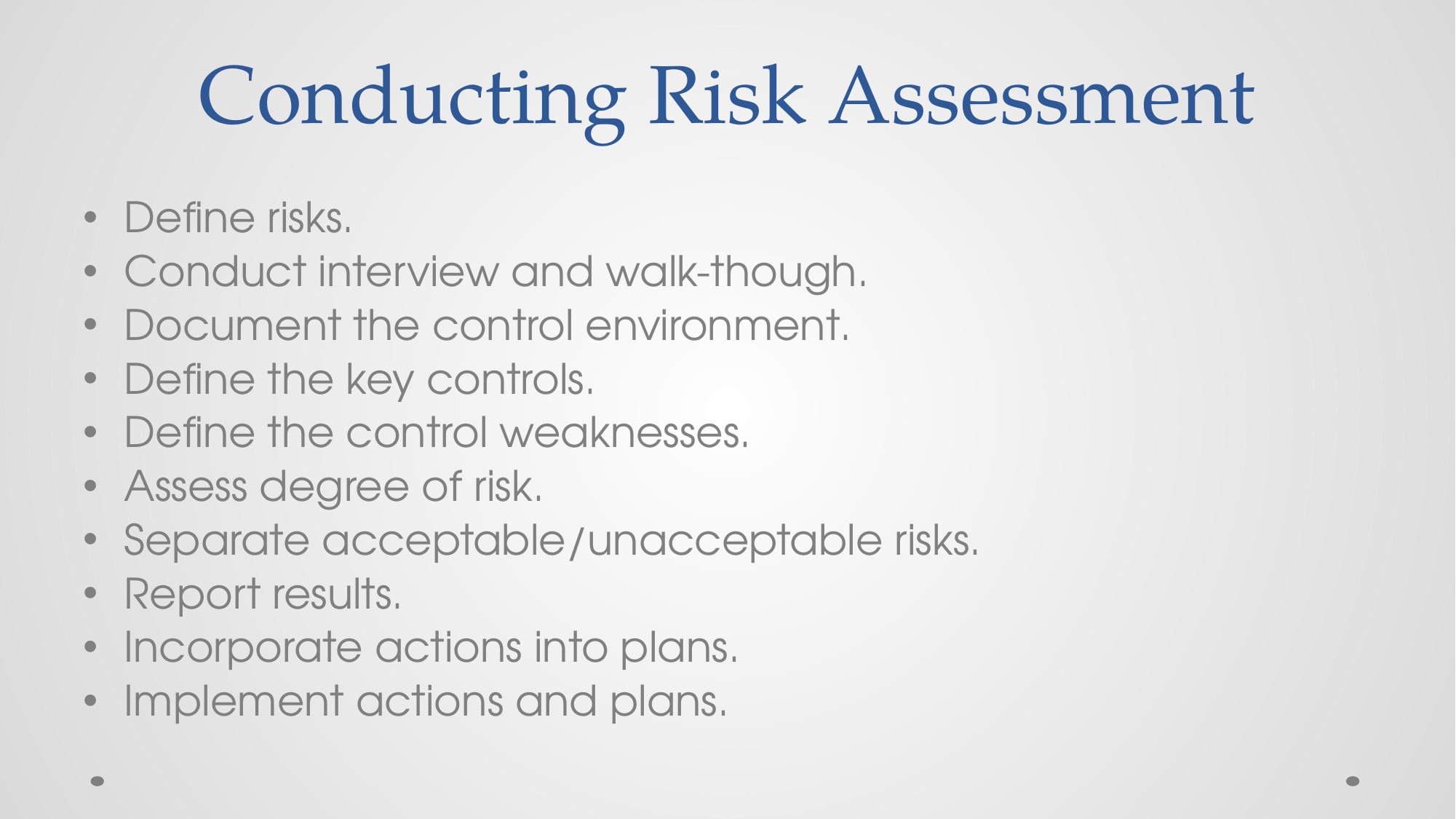

# Conducting Risk Assessment
Define risks.
Conduct interview and walk-though.
Document the control environment.
Define the key controls.
Define the control weaknesses.
Assess degree of risk.
Separate acceptable/unacceptable risks.
Report results.
Incorporate actions into plans.
Implement actions and plans.